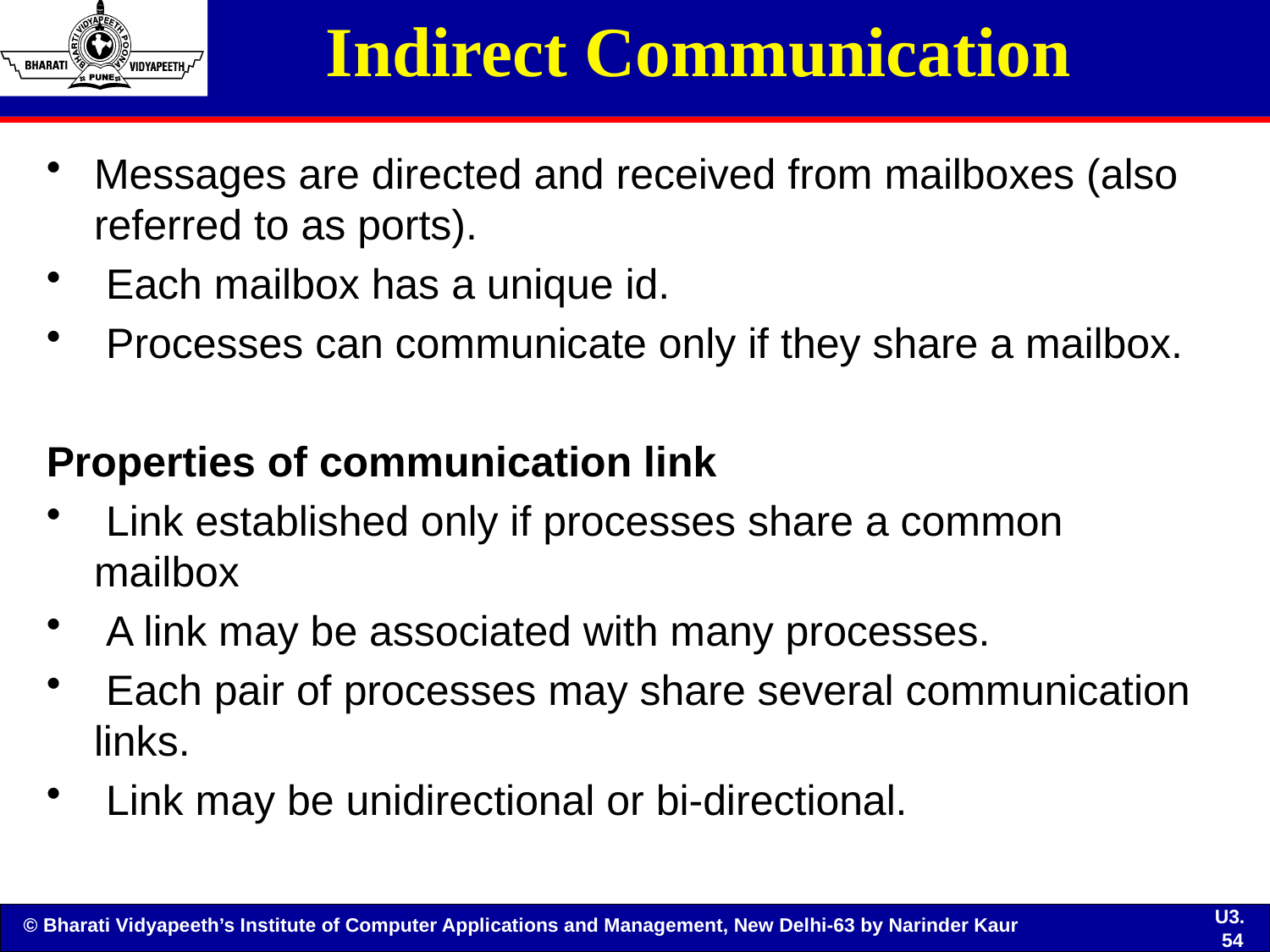

# Indirect Communication
Messages are directed and received from mailboxes (also referred to as ports).
 Each mailbox has a unique id.
 Processes can communicate only if they share a mailbox.

Properties of communication link
 Link established only if processes share a common mailbox
 A link may be associated with many processes.
 Each pair of processes may share several communication links.
 Link may be unidirectional or bi-directional.